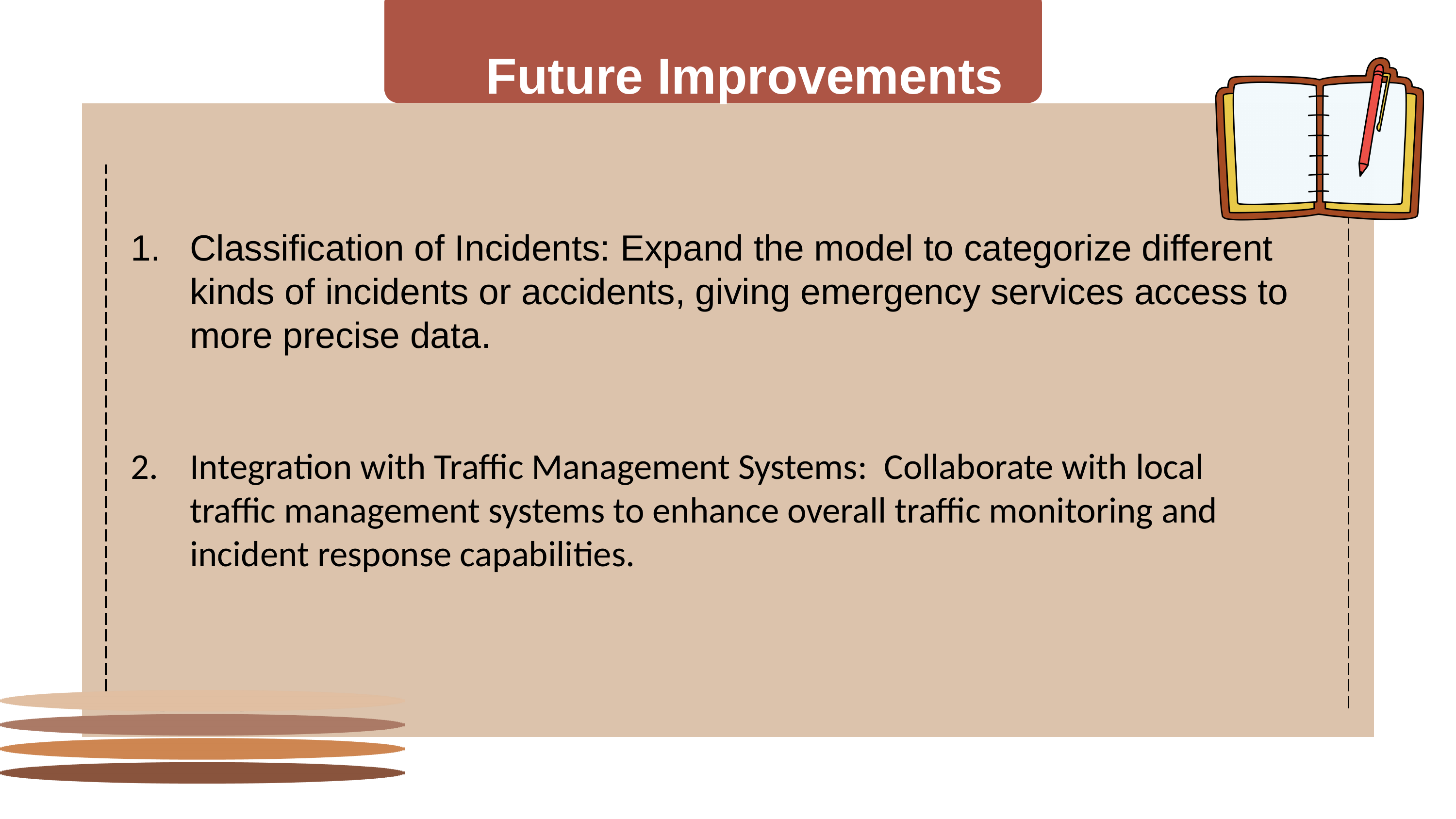

Future Improvements

Classification of Incidents: Expand the model to categorize different kinds of incidents or accidents, giving emergency services access to more precise data.

Integration with Traffic Management Systems:  Collaborate with local         traffic management systems to enhance overall traffic monitoring and 	incident response capabilities.